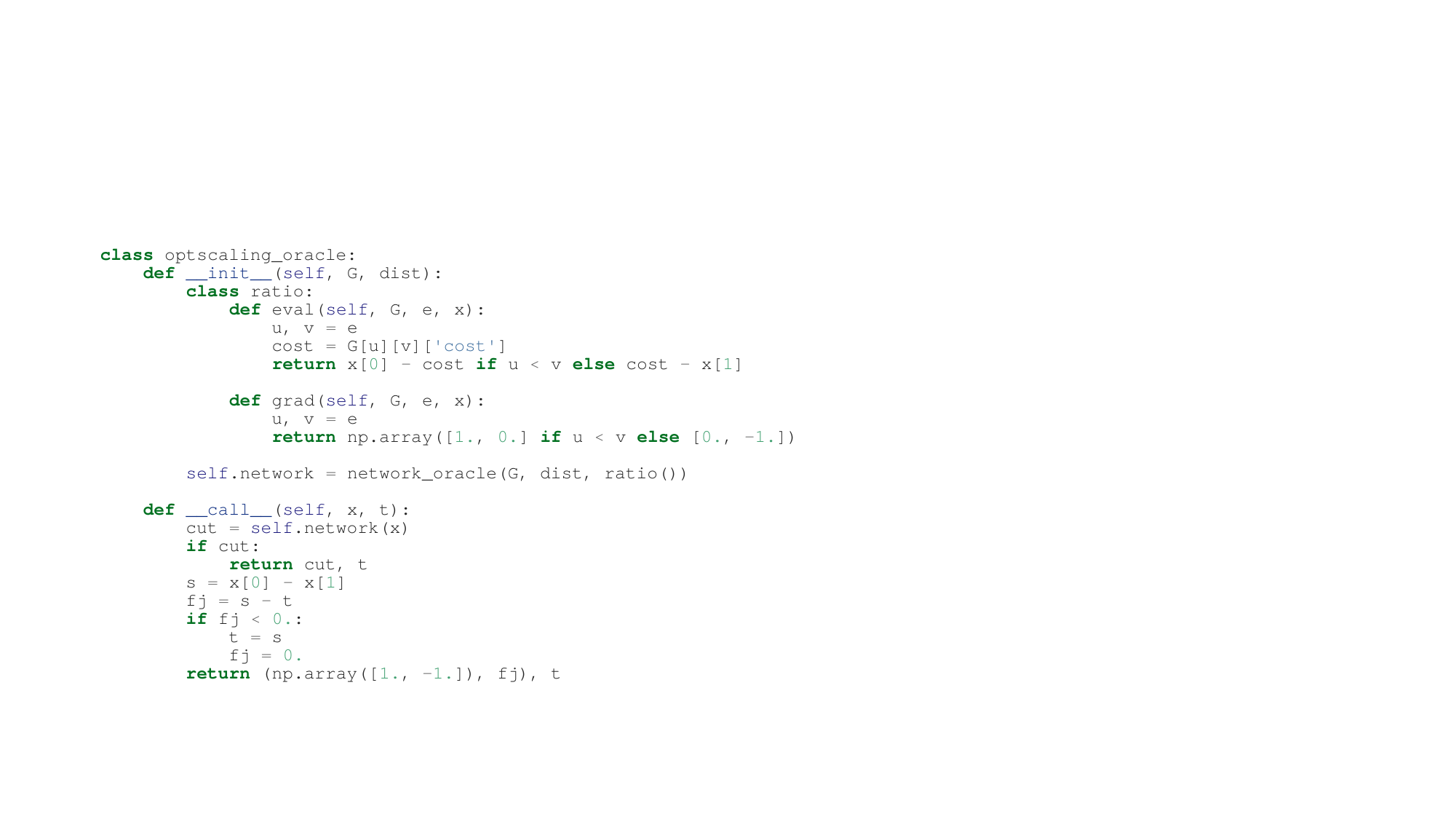

class optscaling_oracle:
    def __init__(self, G, dist):
        class ratio:
            def eval(self, G, e, x):
                u, v = e
                cost = G[u][v]['cost']
                return x[0] - cost if u < v else cost - x[1]
            def grad(self, G, e, x):
                u, v = e
                return np.array([1., 0.] if u < v else [0., -1.])
        self.network = network_oracle(G, dist, ratio())
    def __call__(self, x, t):
        cut = self.network(x)
        if cut:
            return cut, t
        s = x[0] - x[1]
        fj = s - t
        if fj < 0.:
            t = s
            fj = 0.
        return (np.array([1., -1.]), fj), t